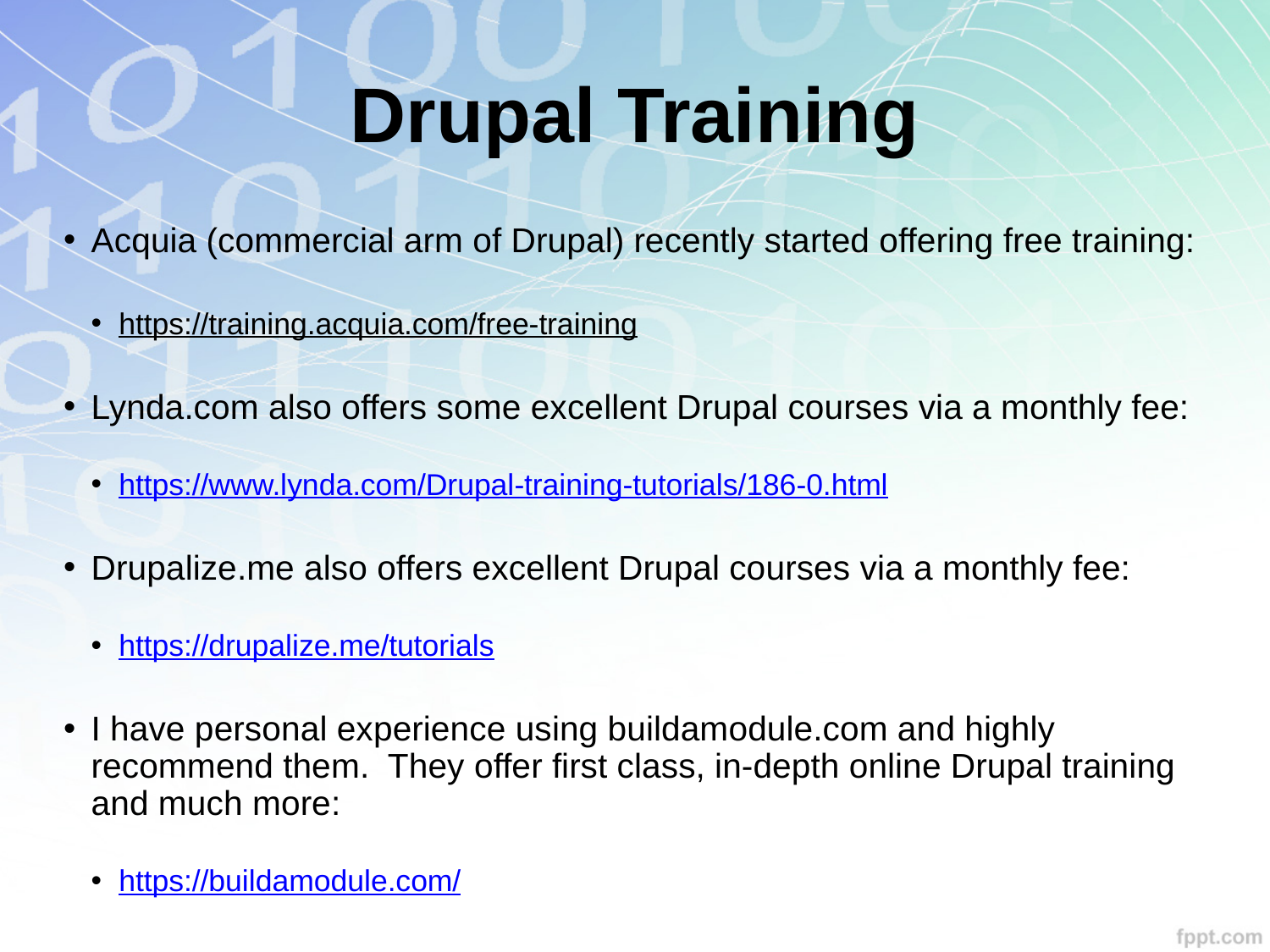

# Drupal Training
Acquia (commercial arm of Drupal) recently started offering free training:

https://training.acquia.com/free-training

Lynda.com also offers some excellent Drupal courses via a monthly fee:

https://www.lynda.com/Drupal-training-tutorials/186-0.html

Drupalize.me also offers excellent Drupal courses via a monthly fee:

https://drupalize.me/tutorials

I have personal experience using buildamodule.com and highly recommend them.  They offer first class, in-depth online Drupal training and much more:

https://buildamodule.com/